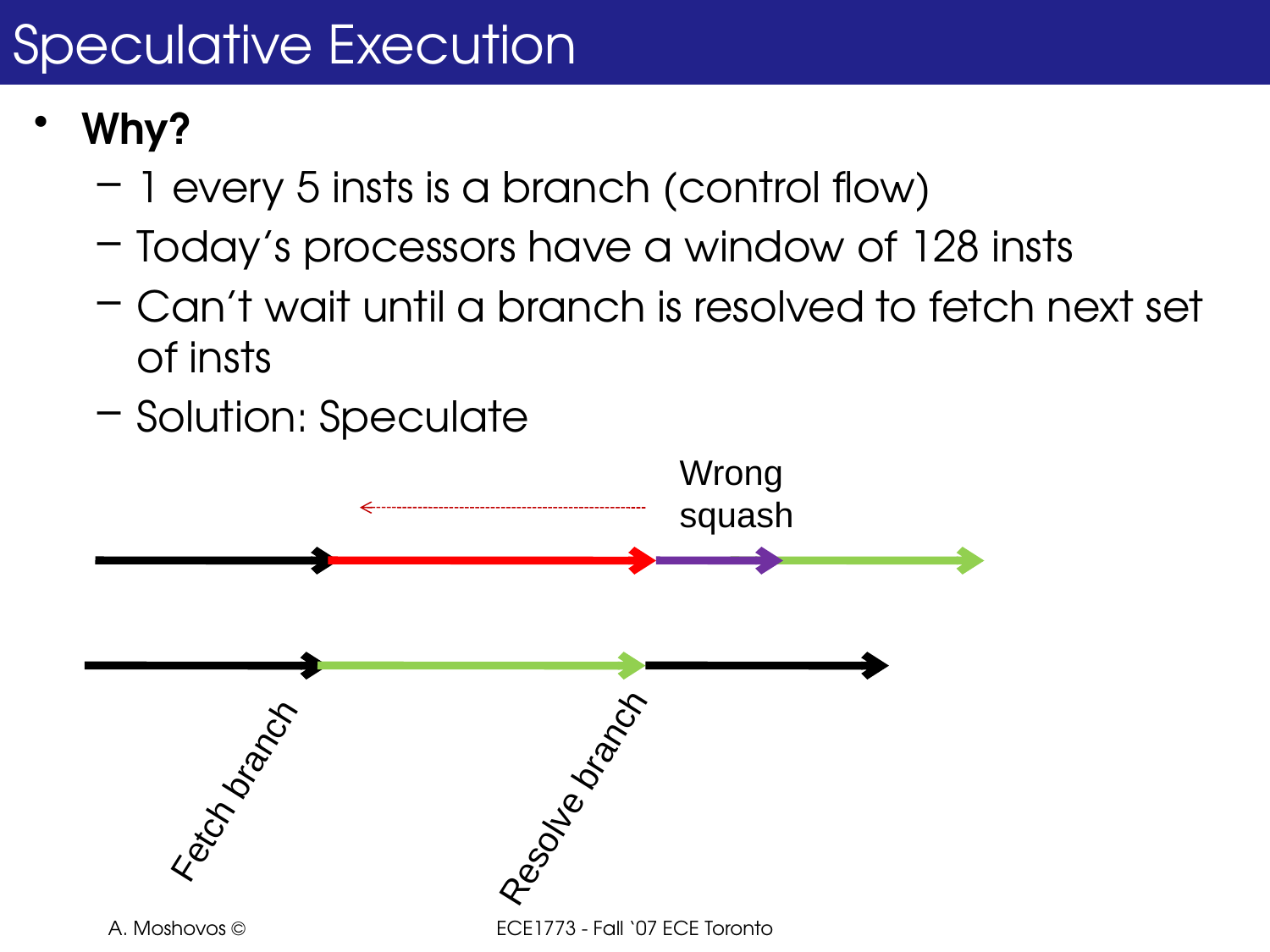

# Speculative Execution
Why?
1 every 5 insts is a branch (control flow)
Today’s processors have a window of 128 insts
Can’t wait until a branch is resolved to fetch next set of insts
Solution: Speculate
Wrong
squash
Fetch branch
Resolve branch
A. Moshovos ©
ECE1773 - Fall ‘07 ECE Toronto